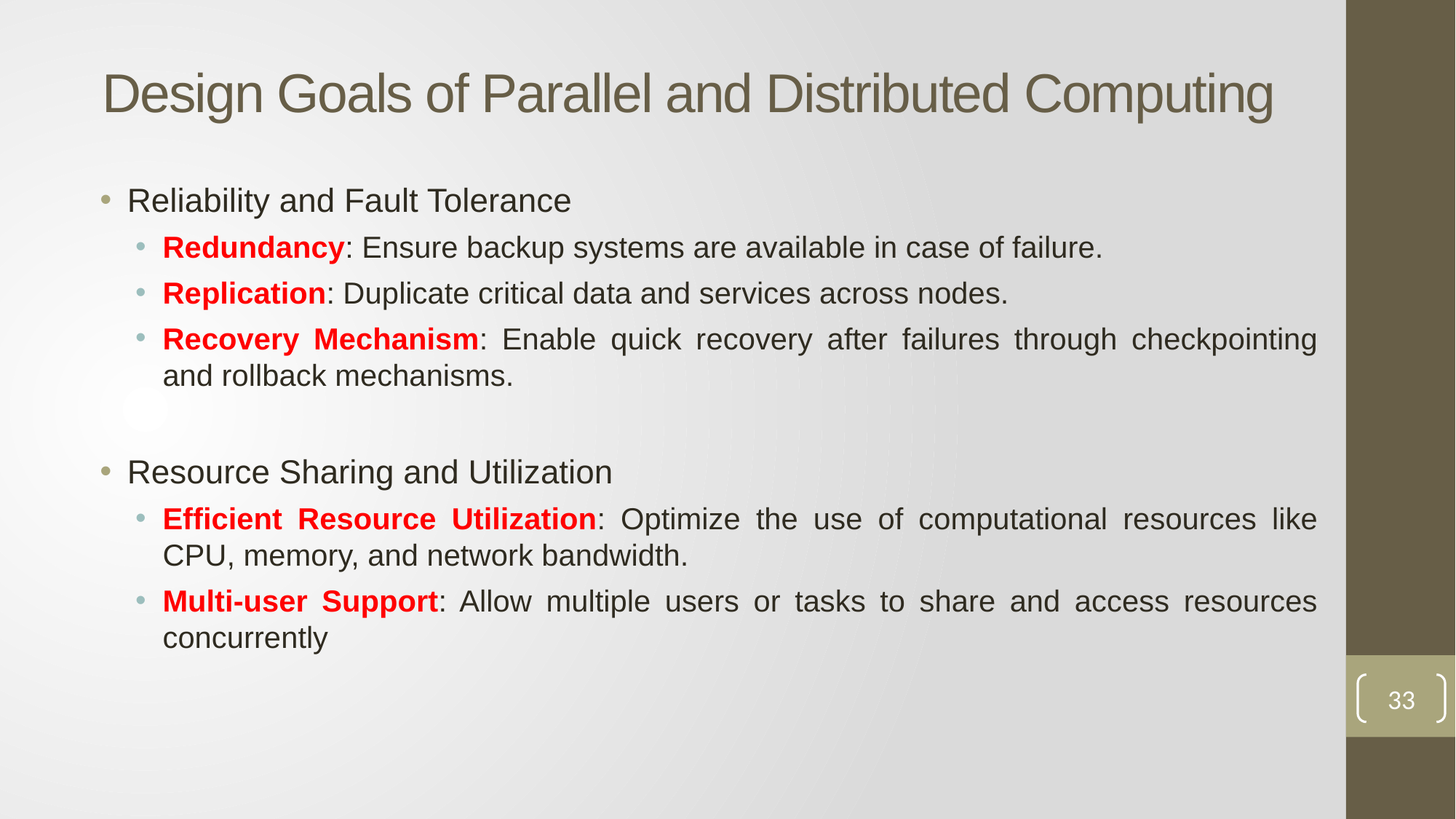

# Design Goals of Parallel and Distributed Computing
Reliability and Fault Tolerance
Redundancy: Ensure backup systems are available in case of failure.
Replication: Duplicate critical data and services across nodes.
Recovery Mechanism: Enable quick recovery after failures through checkpointing and rollback mechanisms.

Resource Sharing and Utilization
Efficient Resource Utilization: Optimize the use of computational resources like CPU, memory, and network bandwidth.
Multi-user Support: Allow multiple users or tasks to share and access resources concurrently
33